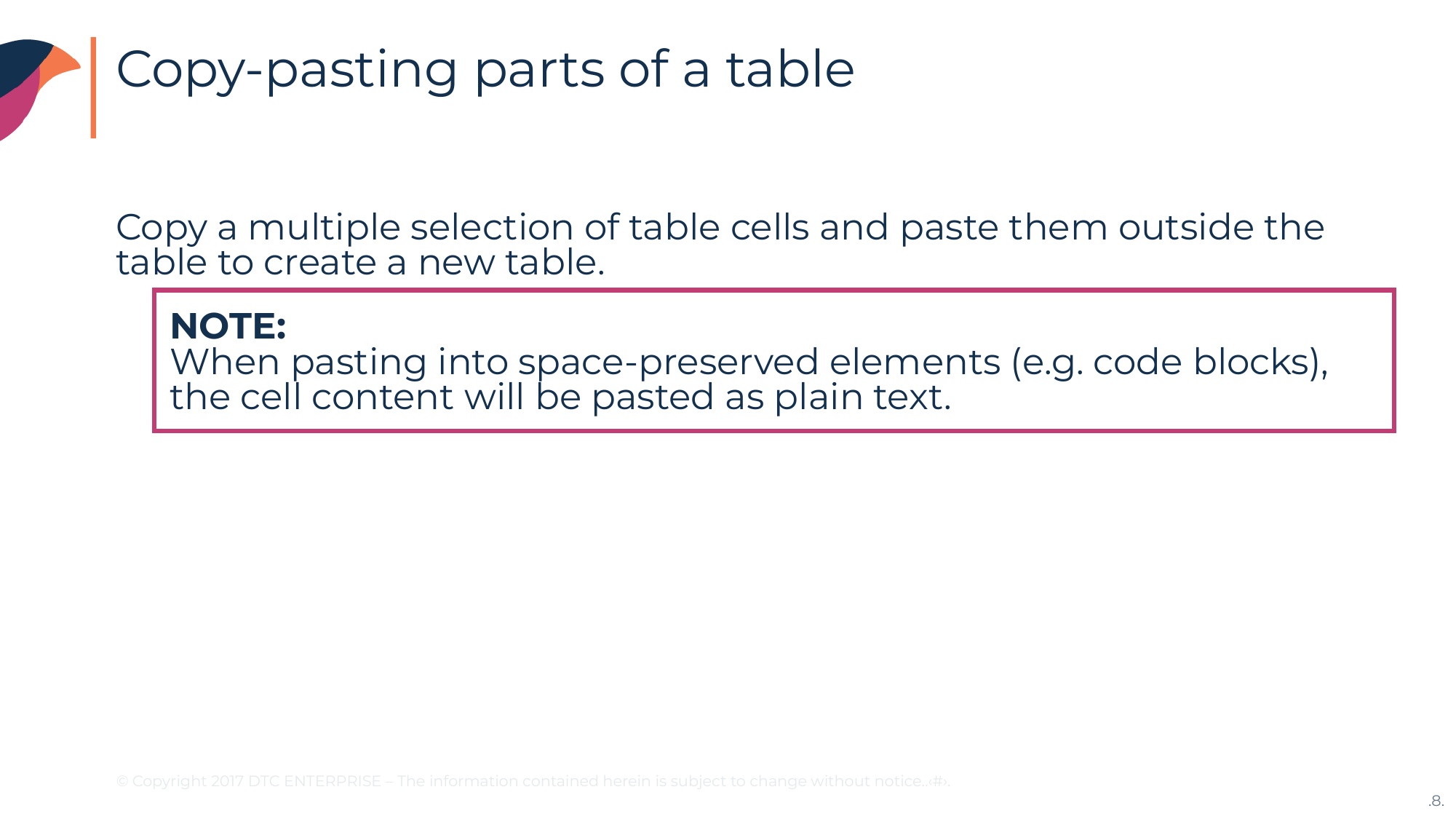

Copy-pasting parts of a table
Copy a multiple selection of table cells and paste them outside the table to create a new table.
NOTE:
When pasting into space-preserved elements (e.g. code blocks), the cell content will be pasted as plain text.

© Copyright 2017 DTC ENTERPRISE – The information contained herein is subject to change without notice.				.‹#›.
.8.